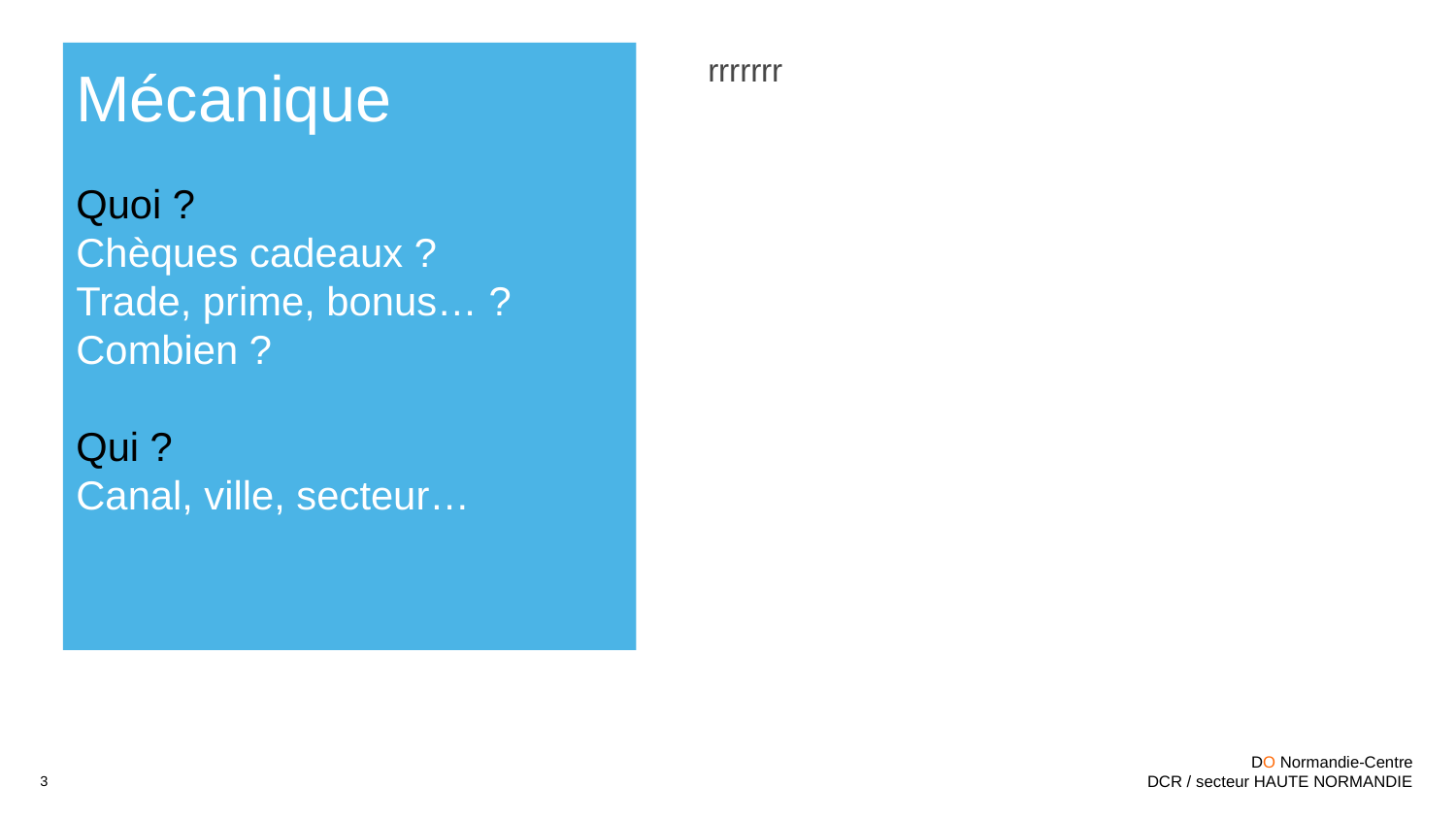

# Mécanique Quoi ? Chèques cadeaux ? Trade, prime, bonus… ? Combien ? Qui ? Canal, ville, secteur…
rrrrrrr